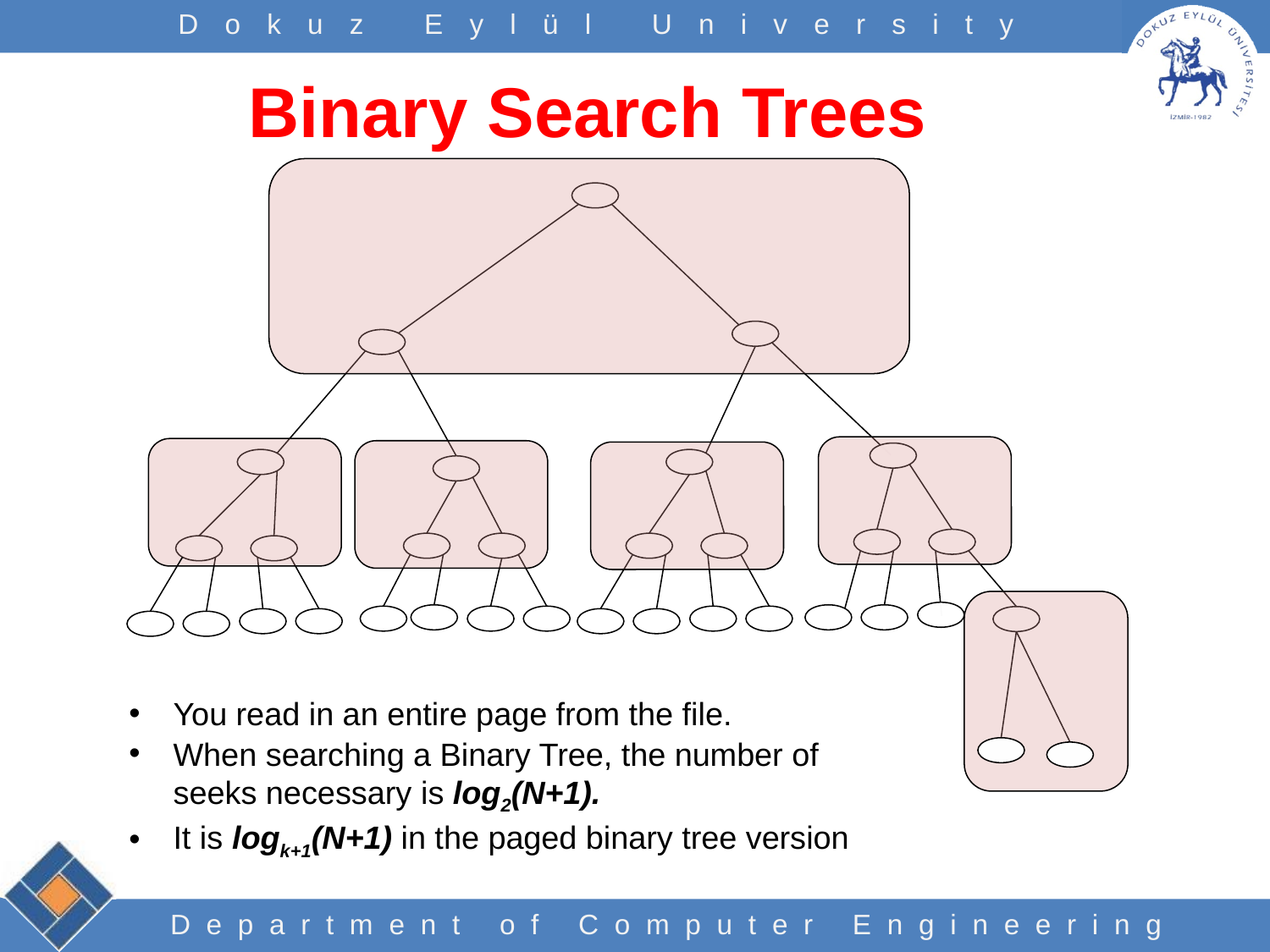

# Binary Search Trees

You read in an entire page from the file.
When searching a Binary Tree, the number of seeks necessary is log2(N+1).
It is logk+1(N+1) in the paged binary tree version